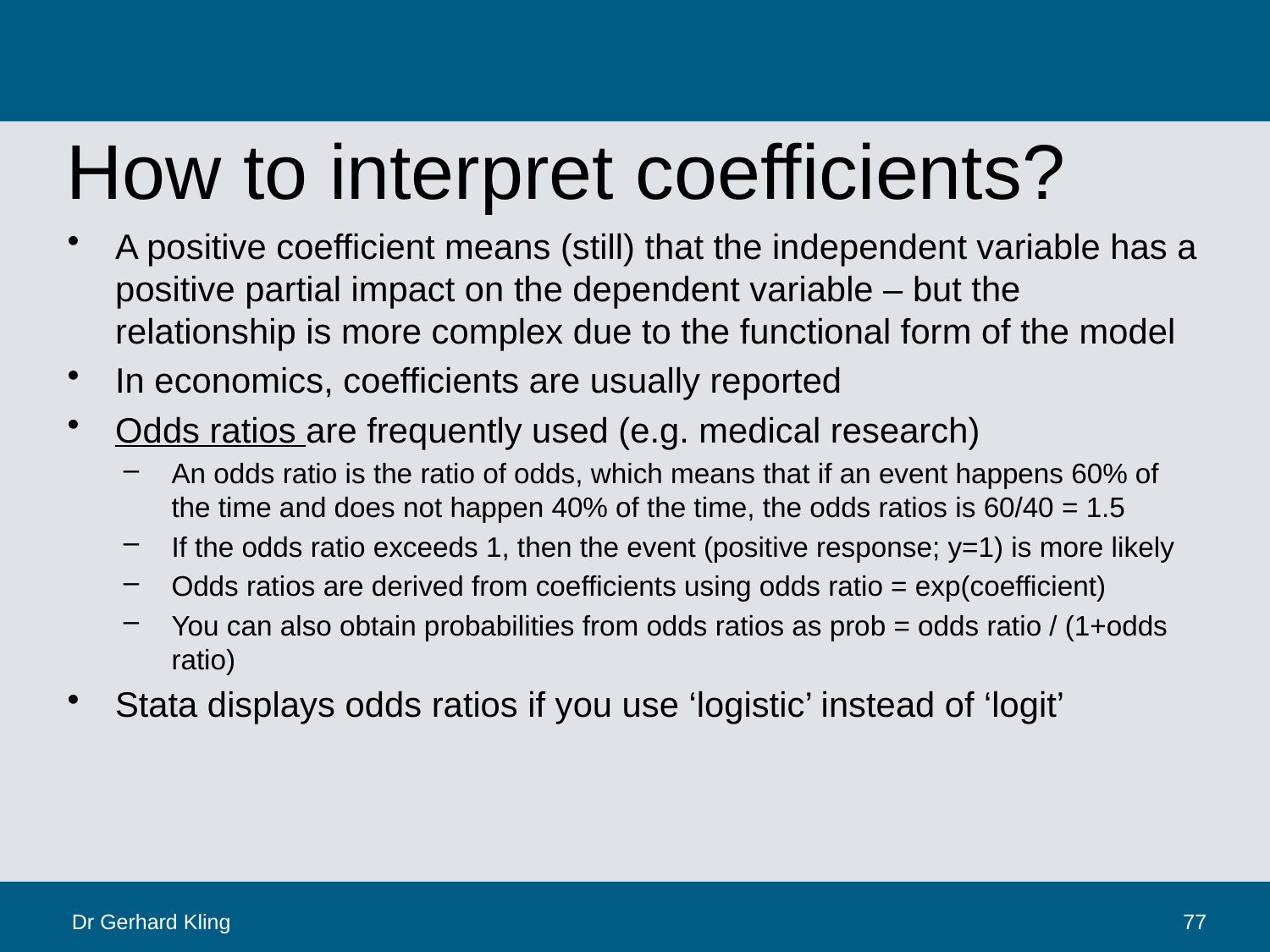

# How to interpret coefficients?
A positive coefficient means (still) that the independent variable has a positive partial impact on the dependent variable – but the relationship is more complex due to the functional form of the model
In economics, coefficients are usually reported
Odds ratios are frequently used (e.g. medical research)
An odds ratio is the ratio of odds, which means that if an event happens 60% of the time and does not happen 40% of the time, the odds ratios is 60/40 = 1.5
If the odds ratio exceeds 1, then the event (positive response; y=1) is more likely
Odds ratios are derived from coefficients using odds ratio = exp(coefficient)
You can also obtain probabilities from odds ratios as prob = odds ratio / (1+odds ratio)
Stata displays odds ratios if you use ‘logistic’ instead of ‘logit’
Dr Gerhard Kling
77